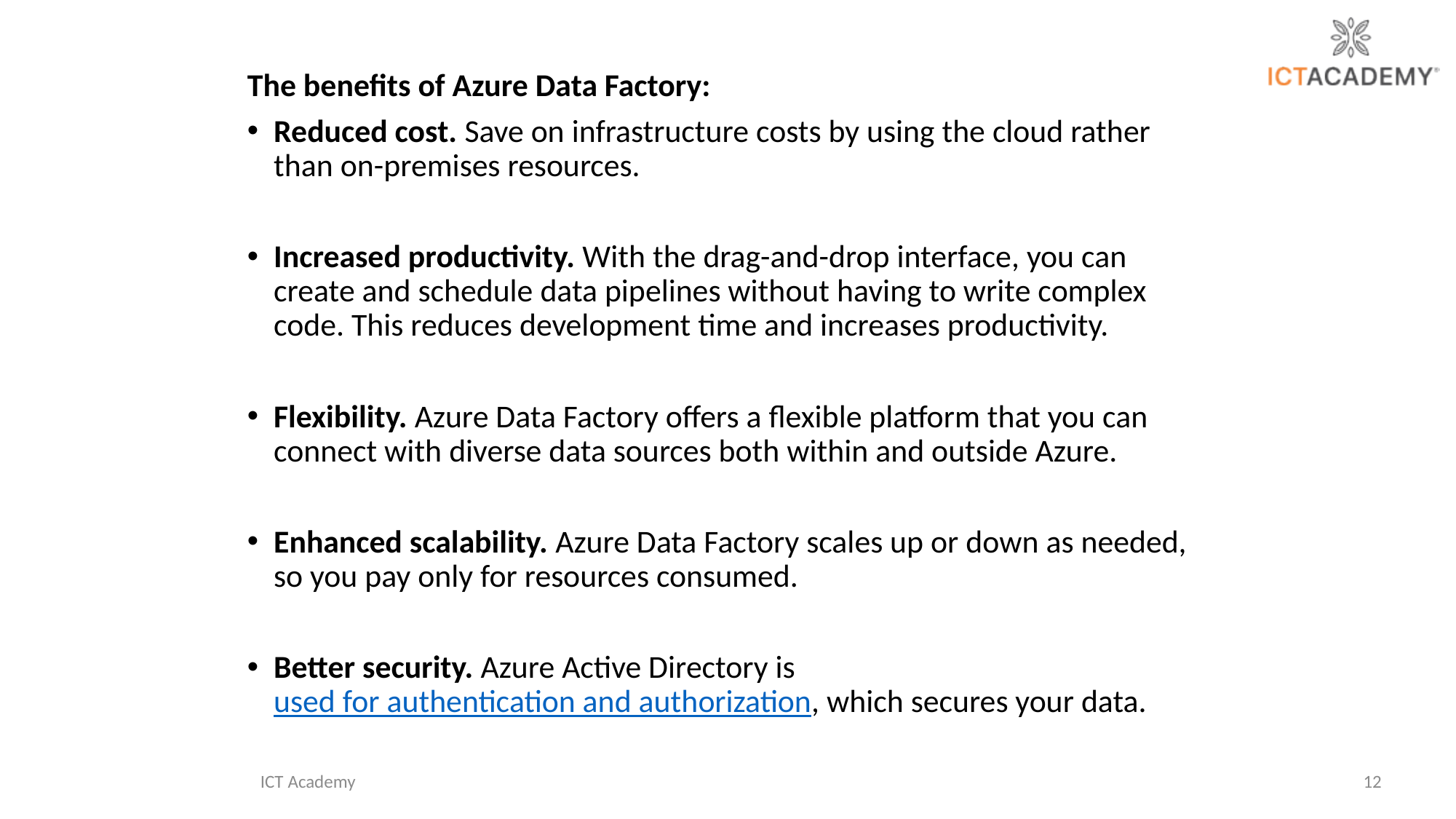

The benefits of Azure Data Factory:
Reduced cost. Save on infrastructure costs by using the cloud rather than on-premises resources.

Increased productivity. With the drag-and-drop interface, you can create and schedule data pipelines without having to write complex code. This reduces development time and increases productivity.

Flexibility. Azure Data Factory offers a flexible platform that you can connect with diverse data sources both within and outside Azure.

Enhanced scalability. Azure Data Factory scales up or down as needed, so you pay only for resources consumed.

Better security. Azure Active Directory is used for authentication and authorization, which secures your data.

ICT Academy
12